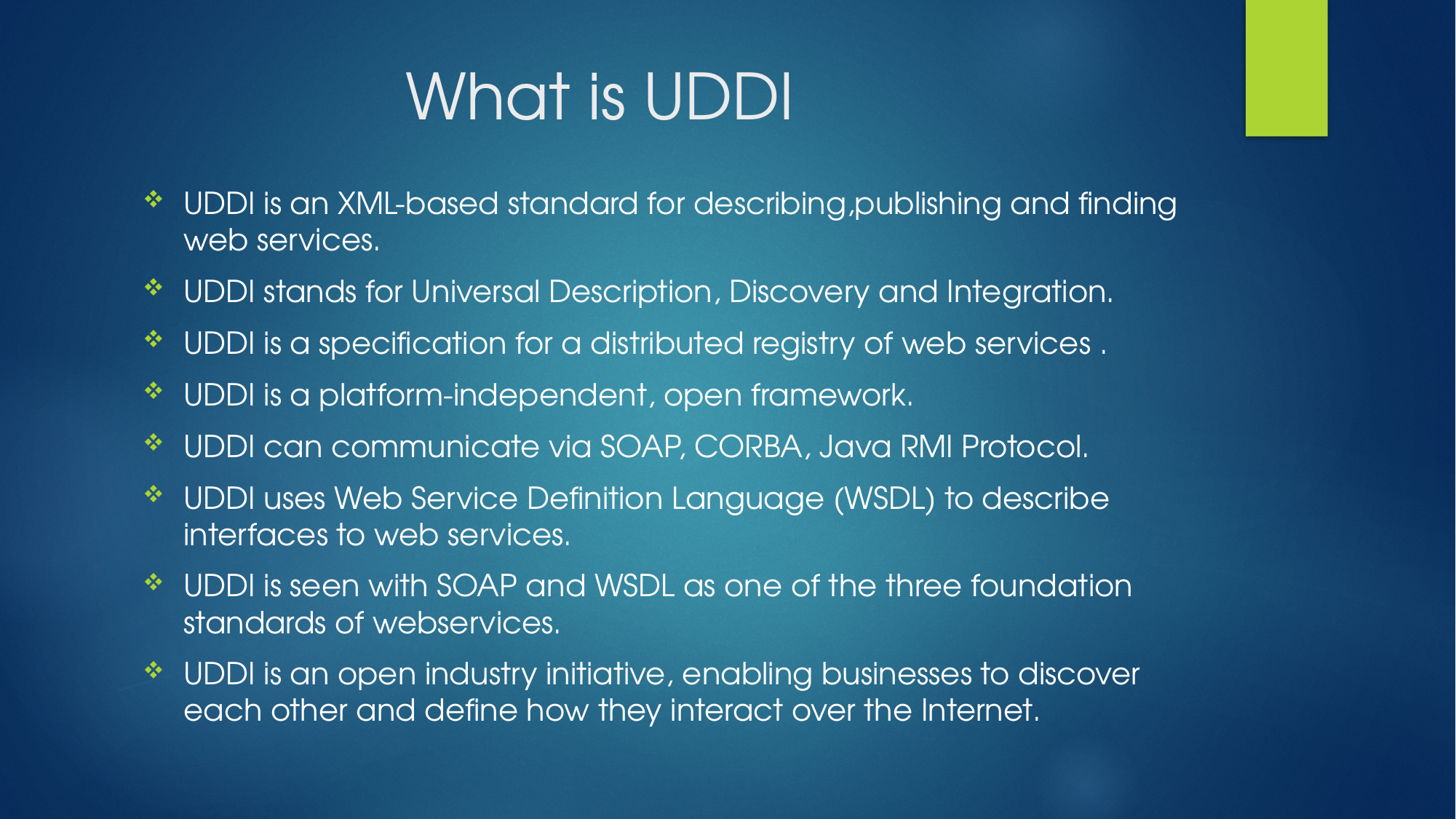

# What is UDDI
UDDI is an XML-based standard for describing,publishing and finding web services.
UDDI stands for Universal Description, Discovery and Integration.
UDDI is a specification for a distributed registry of web services .
UDDI is a platform-independent, open framework.
UDDI can communicate via SOAP, CORBA, Java RMI Protocol.
UDDI uses Web Service Definition Language (WSDL) to describe interfaces to web services.
UDDI is seen with SOAP and WSDL as one of the three foundation standards of webservices.
UDDI is an open industry initiative, enabling businesses to discover each other and define how they interact over the Internet.